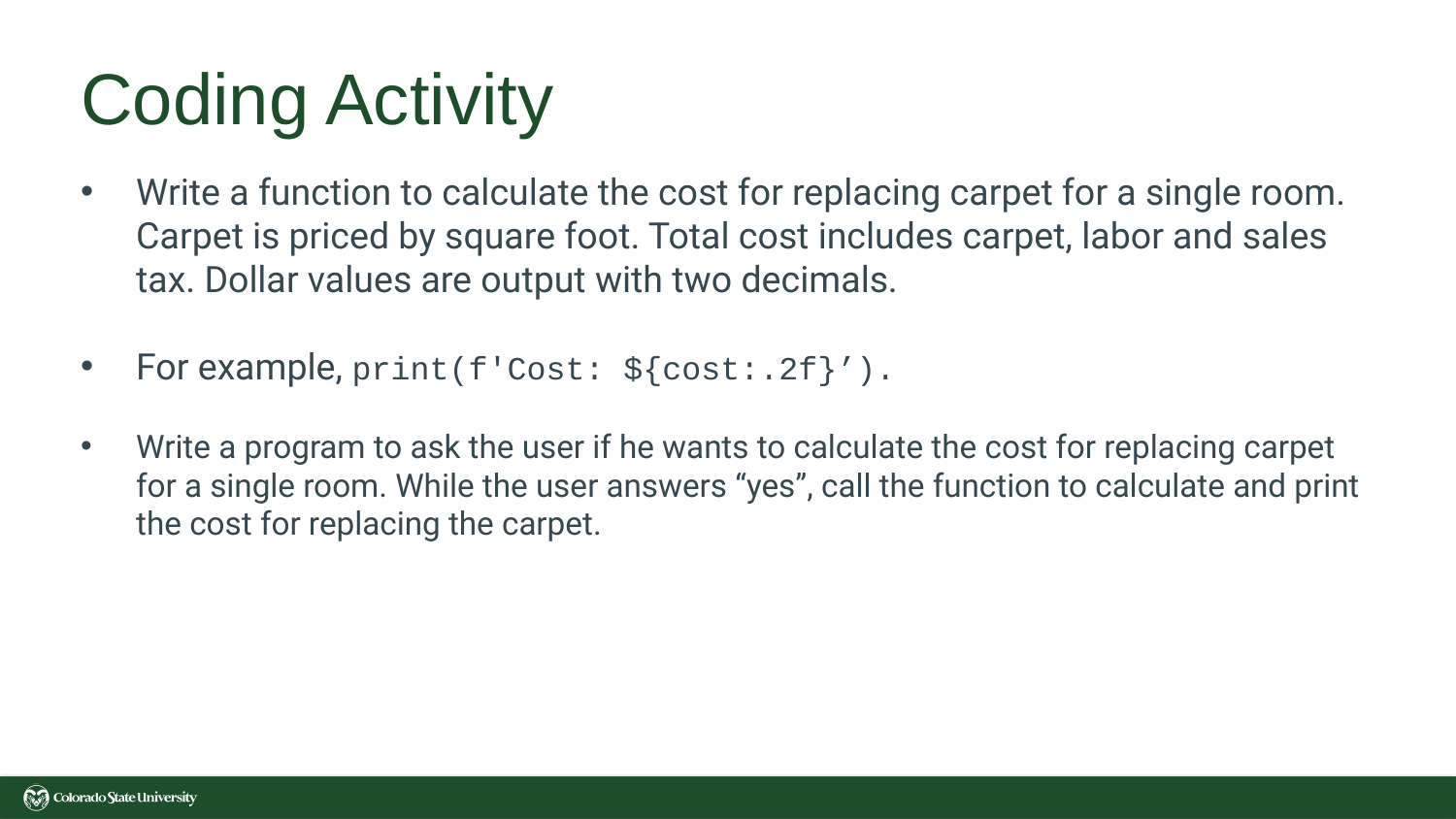

# Coding Activity

Write a function to calculate the cost for replacing carpet for a single room. Carpet is priced by square foot. Total cost includes carpet, labor and sales tax. Dollar values are output with two decimals.

For example, print(f'Cost: ${cost:.2f}’).

Write a program to ask the user if he wants to calculate the cost for replacing carpet for a single room. While the user answers “yes”, call the function to calculate and print the cost for replacing the carpet.